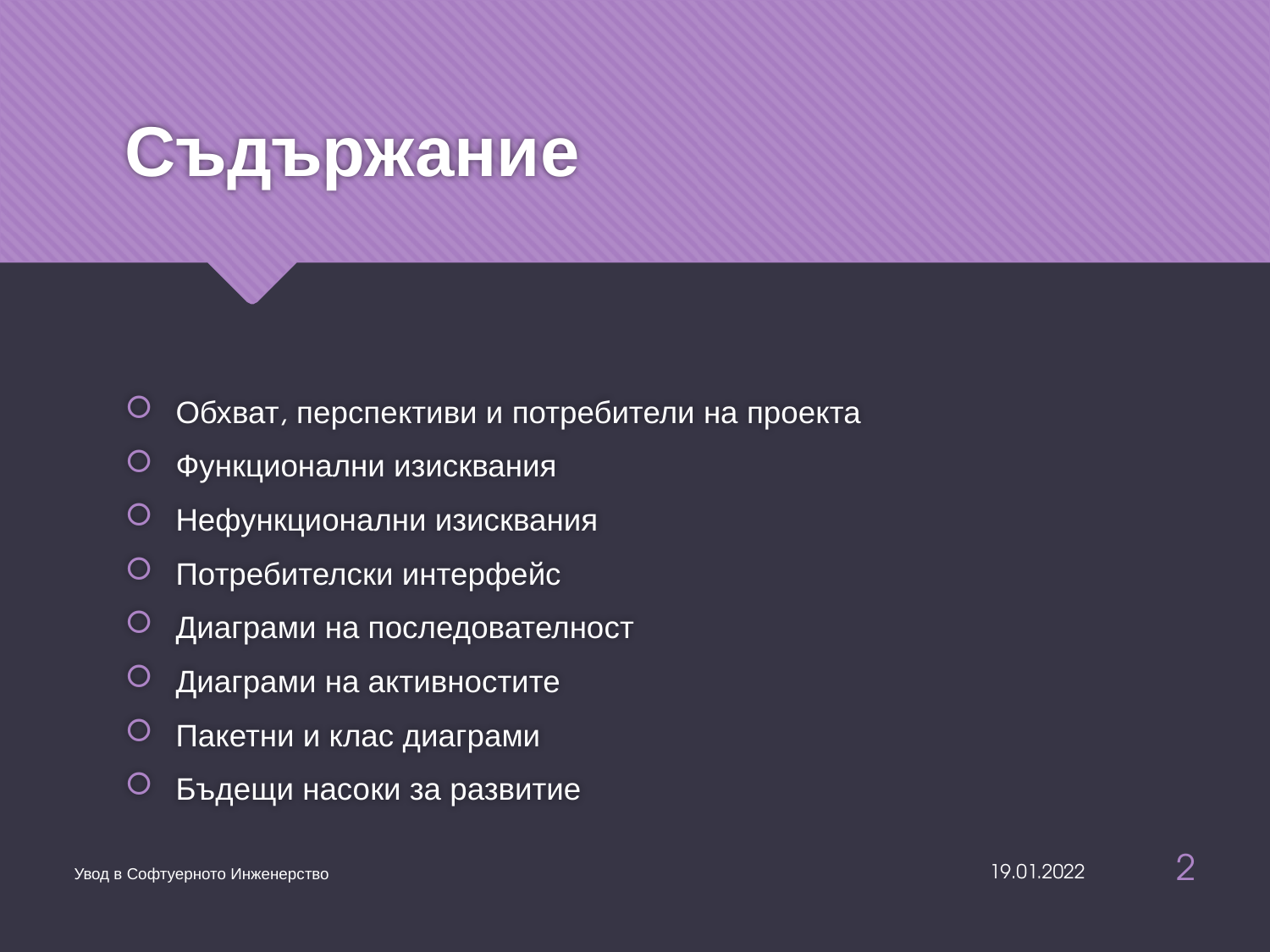

# Съдържание
Обхват, перспективи и потребители на проекта
Функционални изисквания
Нефункционални изисквания
Потребителски интерфейс
Диаграми на последователност
Диаграми на активностите
Пакетни и клас диаграми
Бъдещи насоки за развитие

19.01.2022
2
Увод в Софтуерното Инженерство